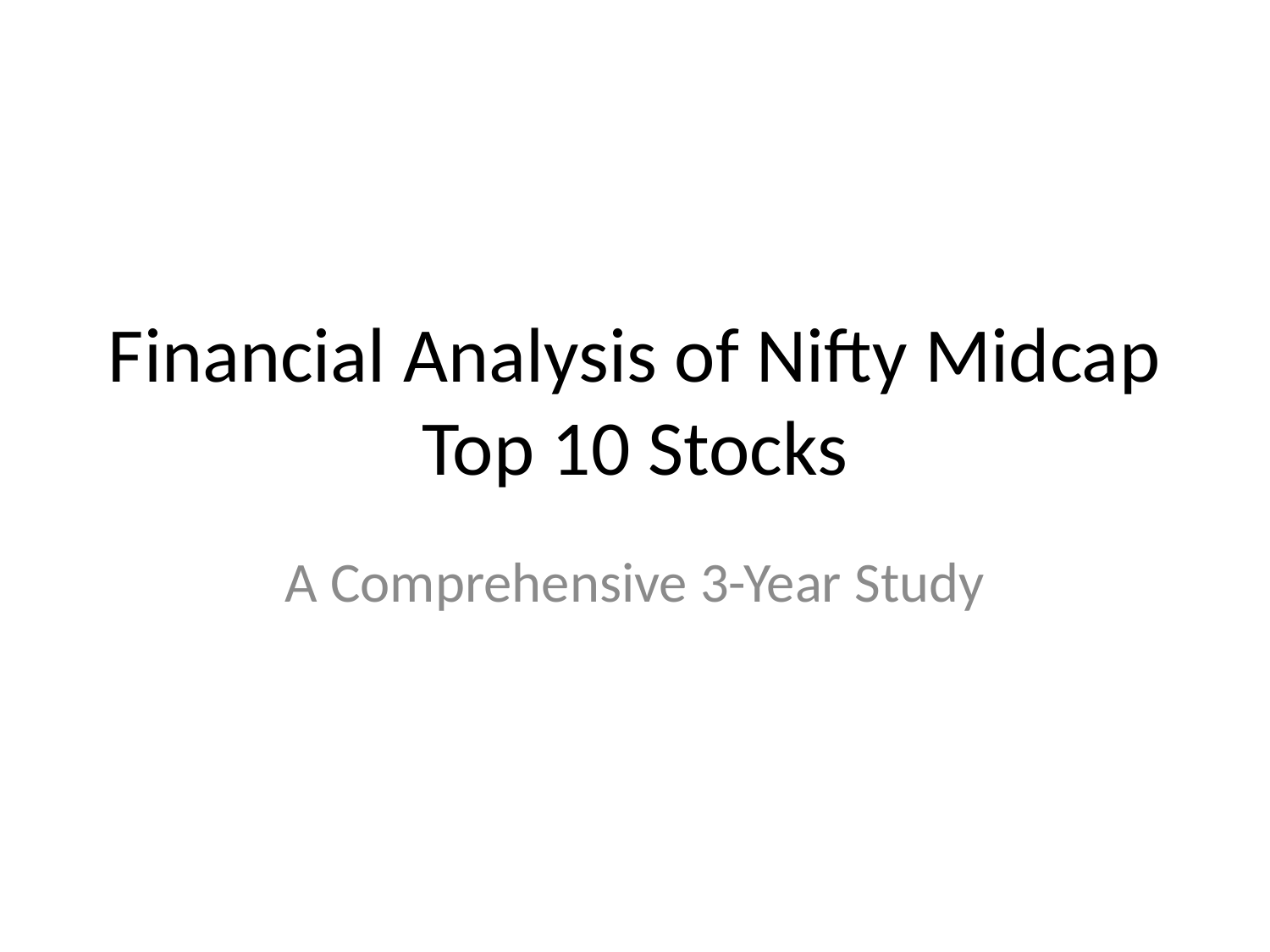

# Financial Analysis of Nifty Midcap Top 10 Stocks
A Comprehensive 3-Year Study